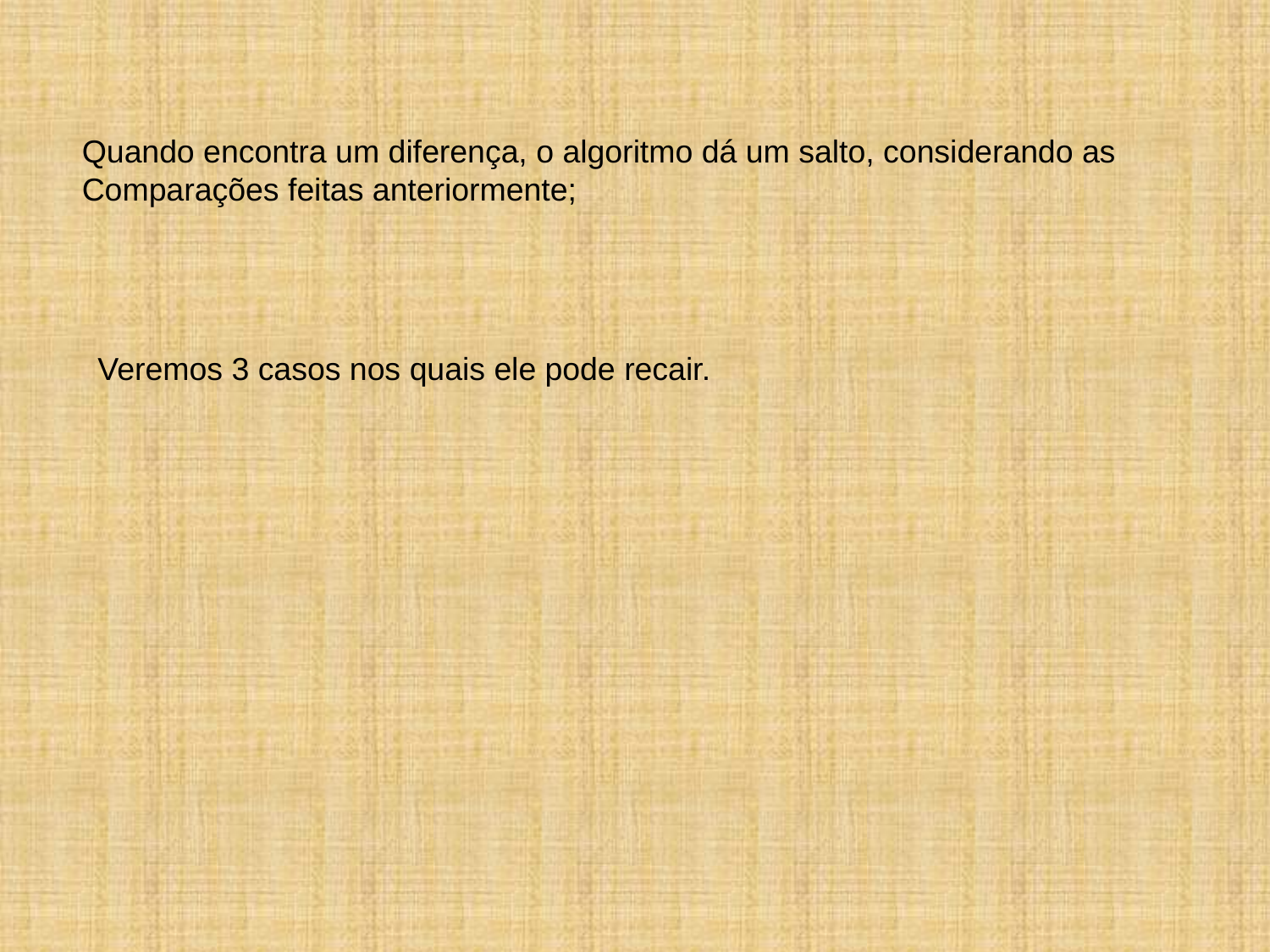

Quando encontra um diferença, o algoritmo dá um salto, considerando as
Comparações feitas anteriormente;
Veremos 3 casos nos quais ele pode recair.